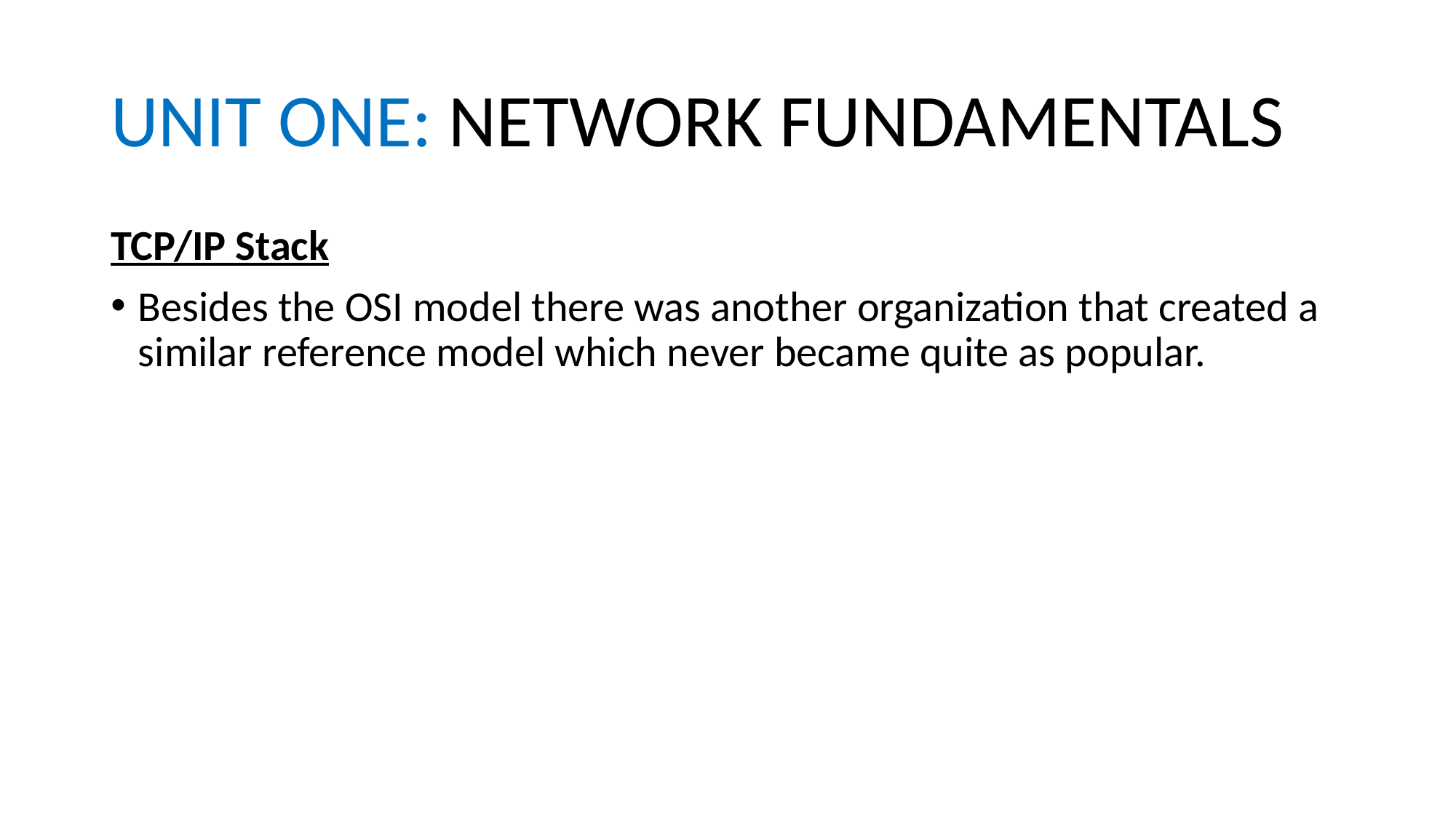

# UNIT ONE: NETWORK FUNDAMENTALS
TCP/IP Stack
Besides the OSI model there was another organization that created a similar reference model which never became quite as popular.